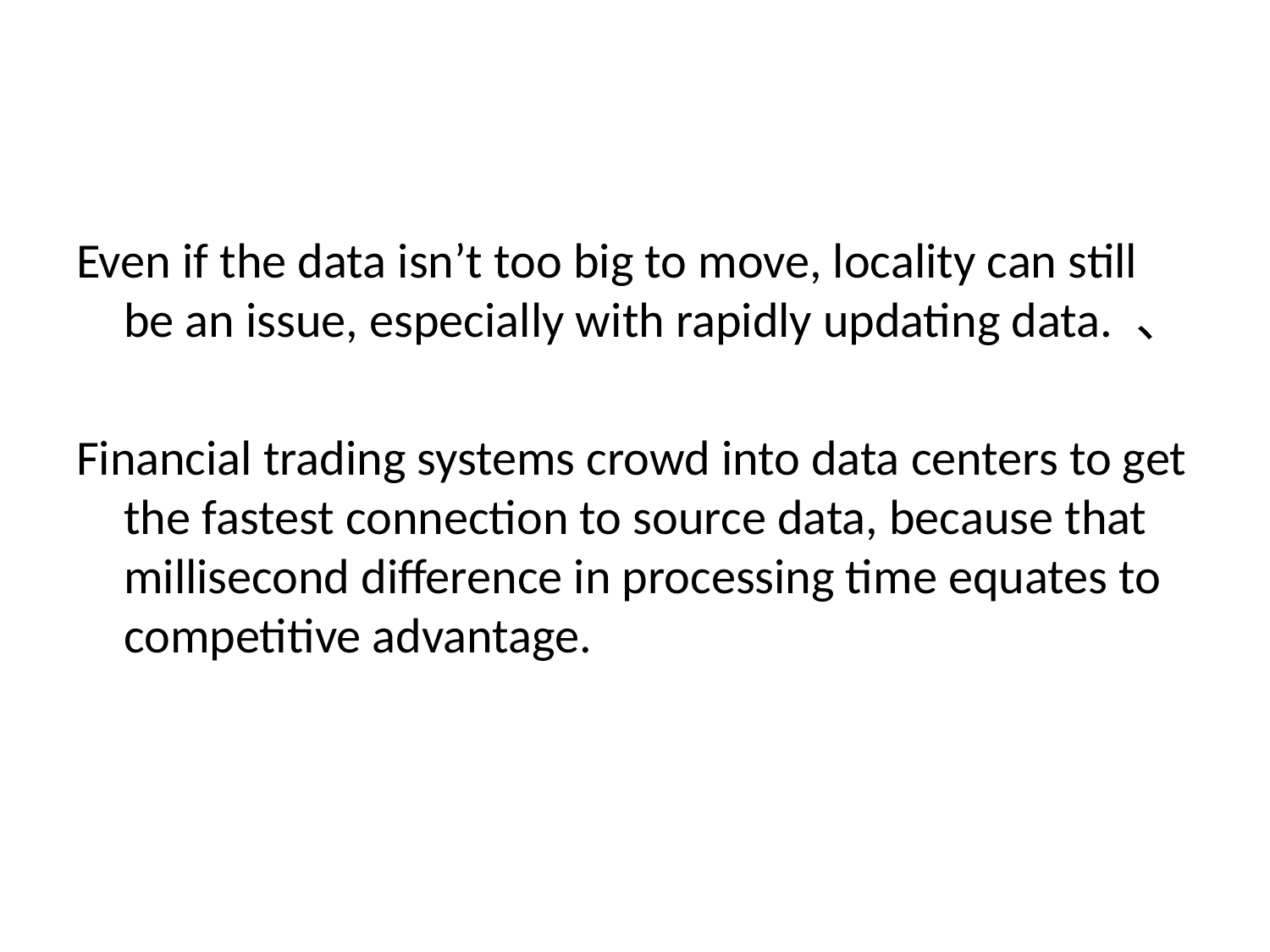

#
Even if the data isn’t too big to move, locality can still be an issue, especially with rapidly updating data. 、

Financial trading systems crowd into data centers to get the fastest connection to source data, because that millisecond difference in processing time equates to competitive advantage.